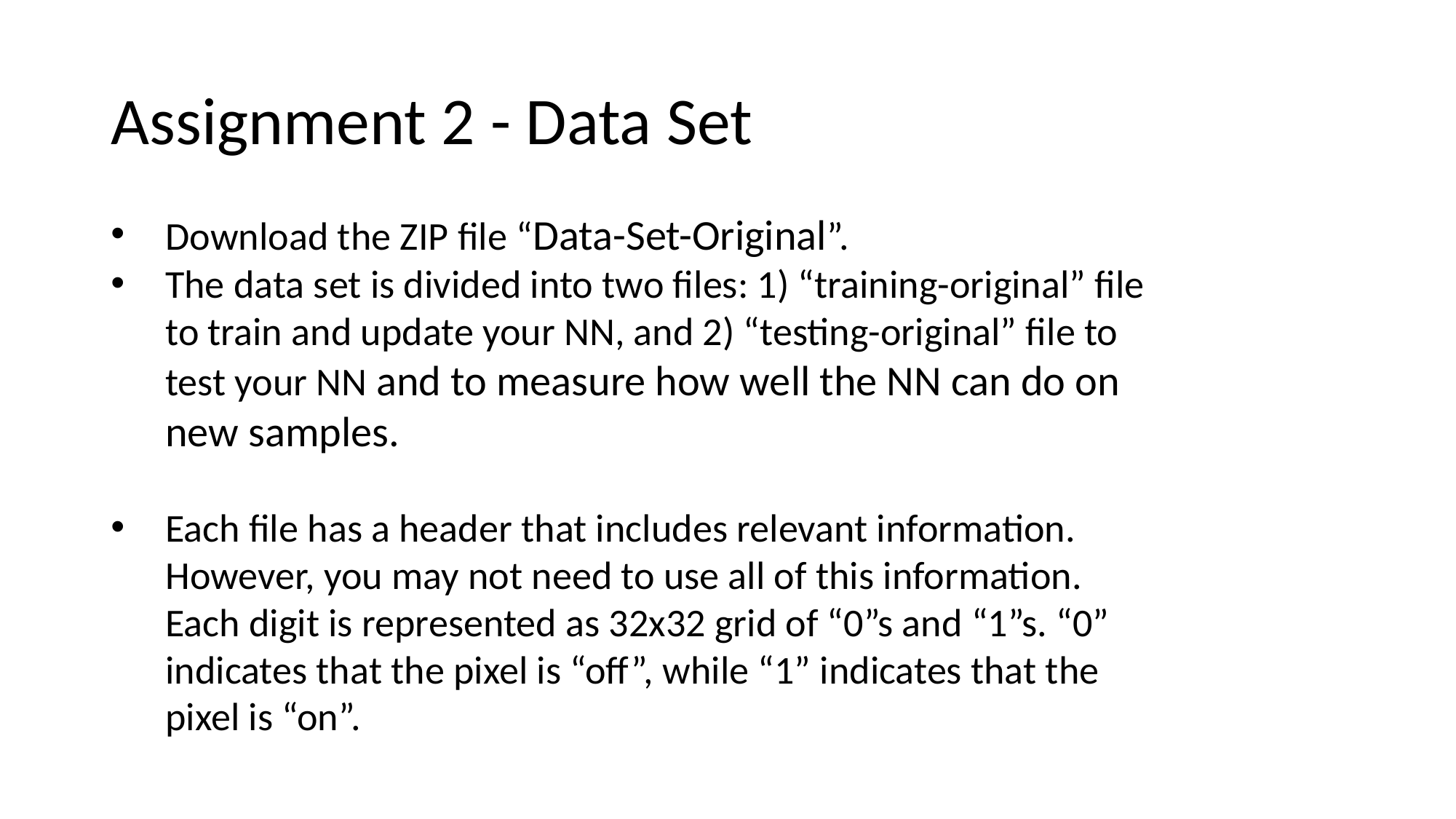

# Assignment 2 - Data Set
Download the ZIP file “Data-Set-Original”.
The data set is divided into two files: 1) “training-original” file to train and update your NN, and 2) “testing-original” file to test your NN and to measure how well the NN can do on new samples.

Each file has a header that includes relevant information. However, you may not need to use all of this information. Each digit is represented as 32x32 grid of “0”s and “1”s. “0” indicates that the pixel is “off”, while “1” indicates that the pixel is “on”.